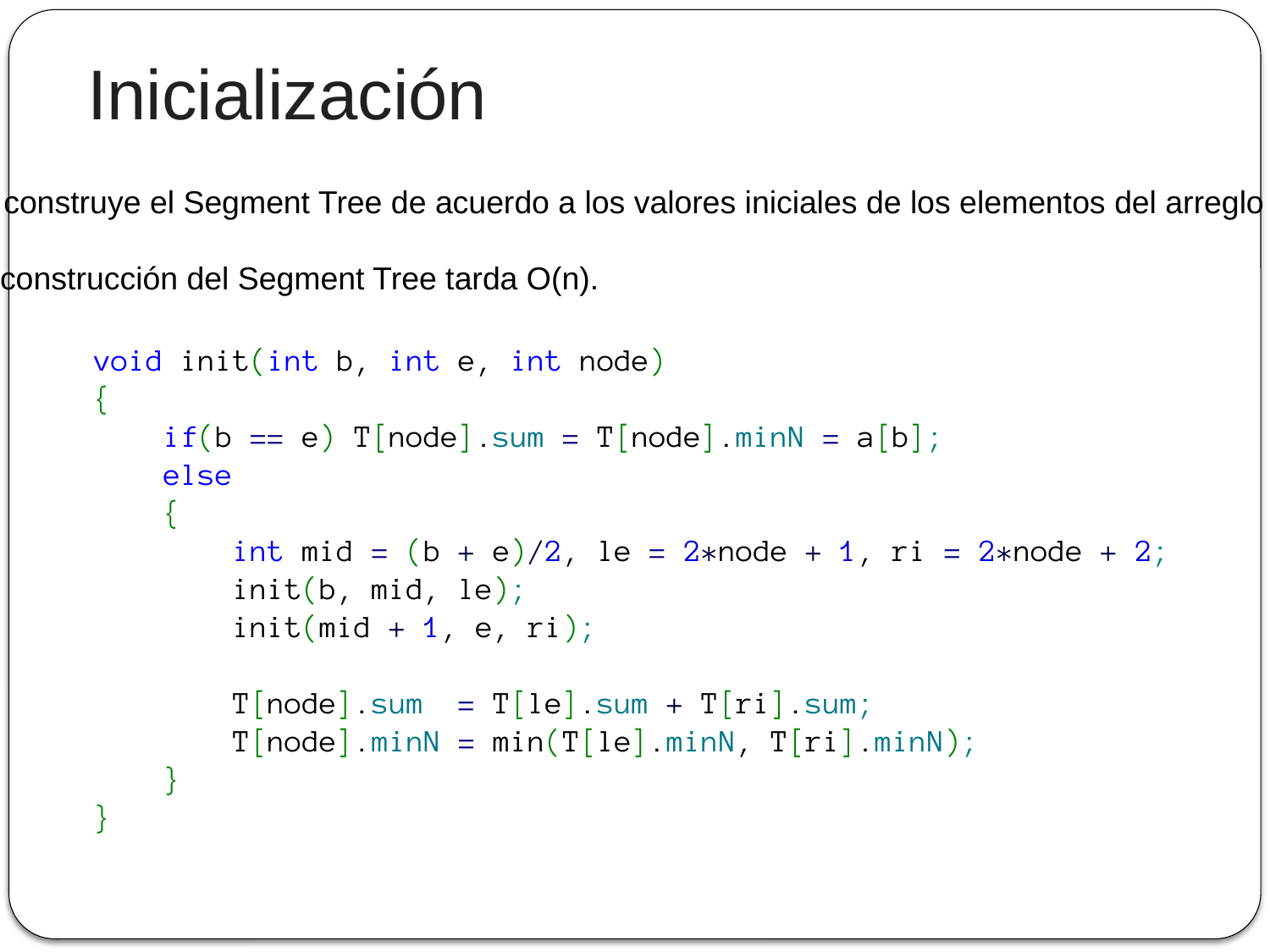

# Inicialización
Se construye el Segment Tree de acuerdo a los valores iniciales de los elementos del arreglo A.

La construcción del Segment Tree tarda O(n).
void init(int b, int e, int node)
{
    if(b == e) T[node].sum = T[node].minN = a[b];
    else
    {
        int mid = (b + e)/2, le = 2*node + 1, ri = 2*node + 2;
        init(b, mid, le);
        init(mid + 1, e, ri);

        T[node].sum  = T[le].sum + T[ri].sum;
        T[node].minN = min(T[le].minN, T[ri].minN);
    }
}